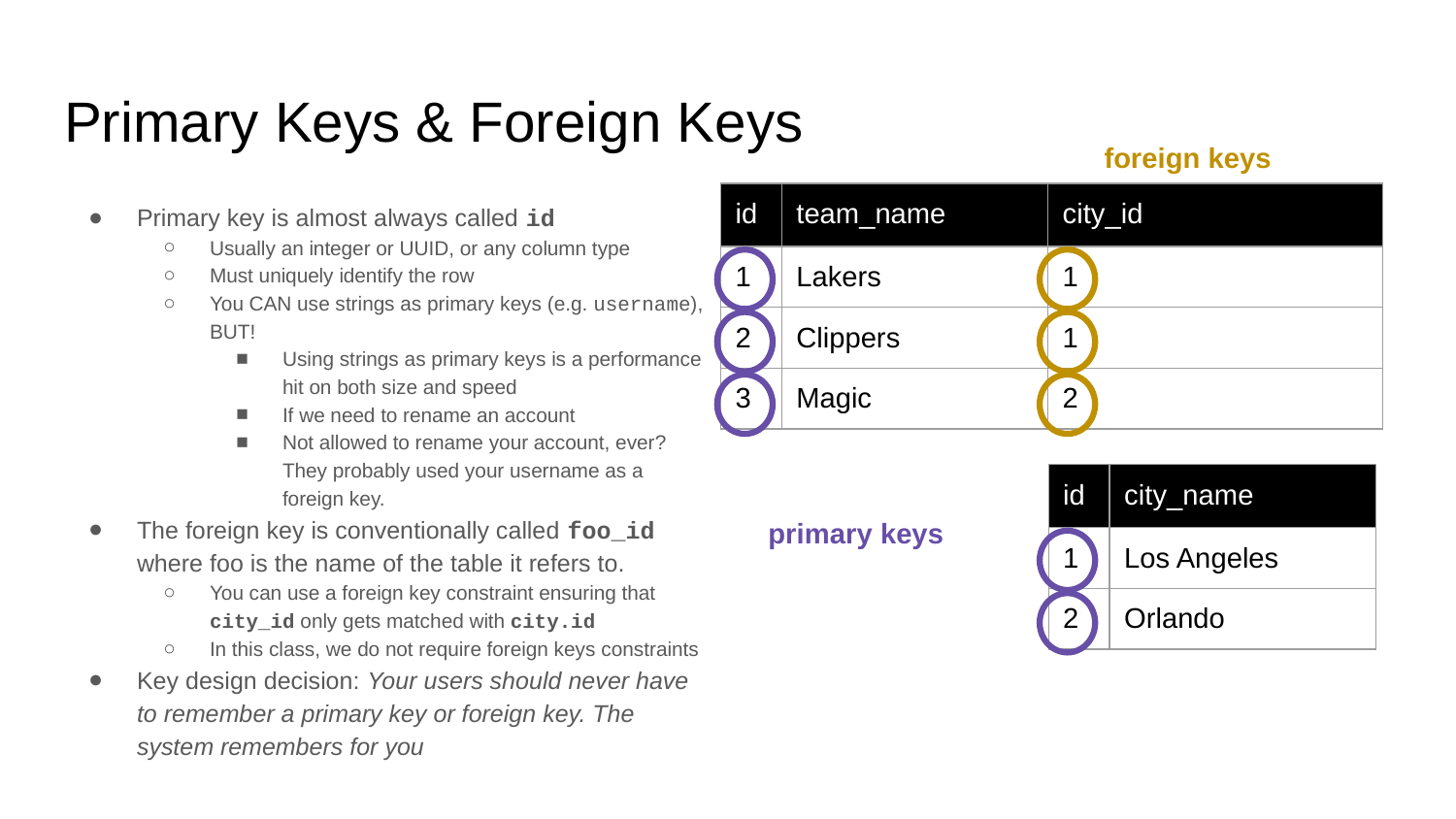

# Primary Keys & Foreign Keys
foreign keys
Primary key is almost always called id
Usually an integer or UUID, or any column type
Must uniquely identify the row
You CAN use strings as primary keys (e.g. username), BUT!
Using strings as primary keys is a performance hit on both size and speed
If we need to rename an account
Not allowed to rename your account, ever? They probably used your username as a foreign key.
The foreign key is conventionally called foo_id where foo is the name of the table it refers to.
You can use a foreign key constraint ensuring that city_id only gets matched with city.id
In this class, we do not require foreign keys constraints
Key design decision: Your users should never have to remember a primary key or foreign key. The system remembers for you
| id | team\_name | city\_id |
| --- | --- | --- |
| 1 | Lakers | 1 |
| 2 | Clippers | 1 |
| 3 | Magic | 2 |

| id | city\_name |
| --- | --- |
| 1 | Los Angeles |
| 2 | Orlando |
primary keys